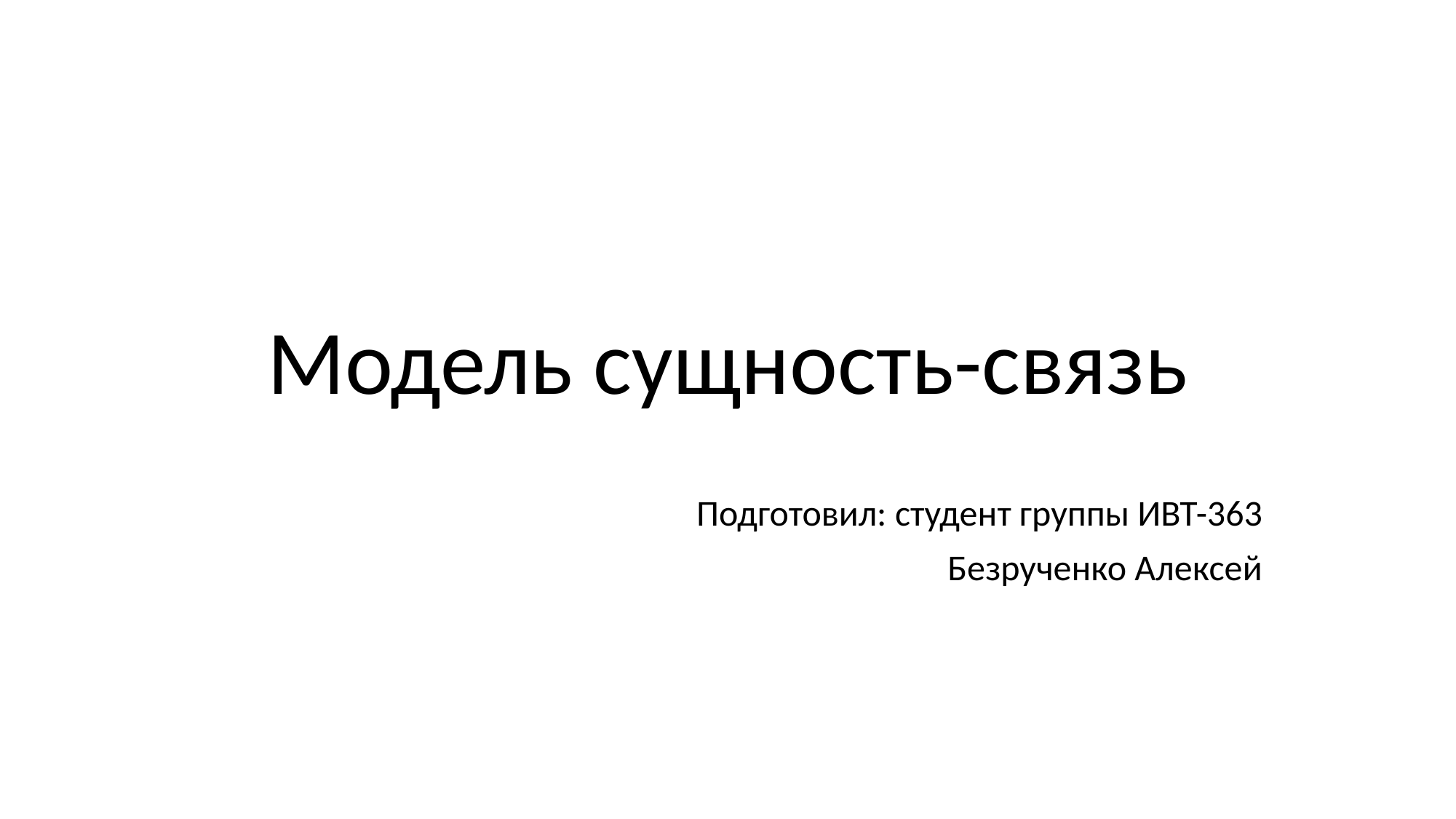

# Модель сущность-связь

Подготовил: студент группы ИВТ-363
Безрученко Алексей